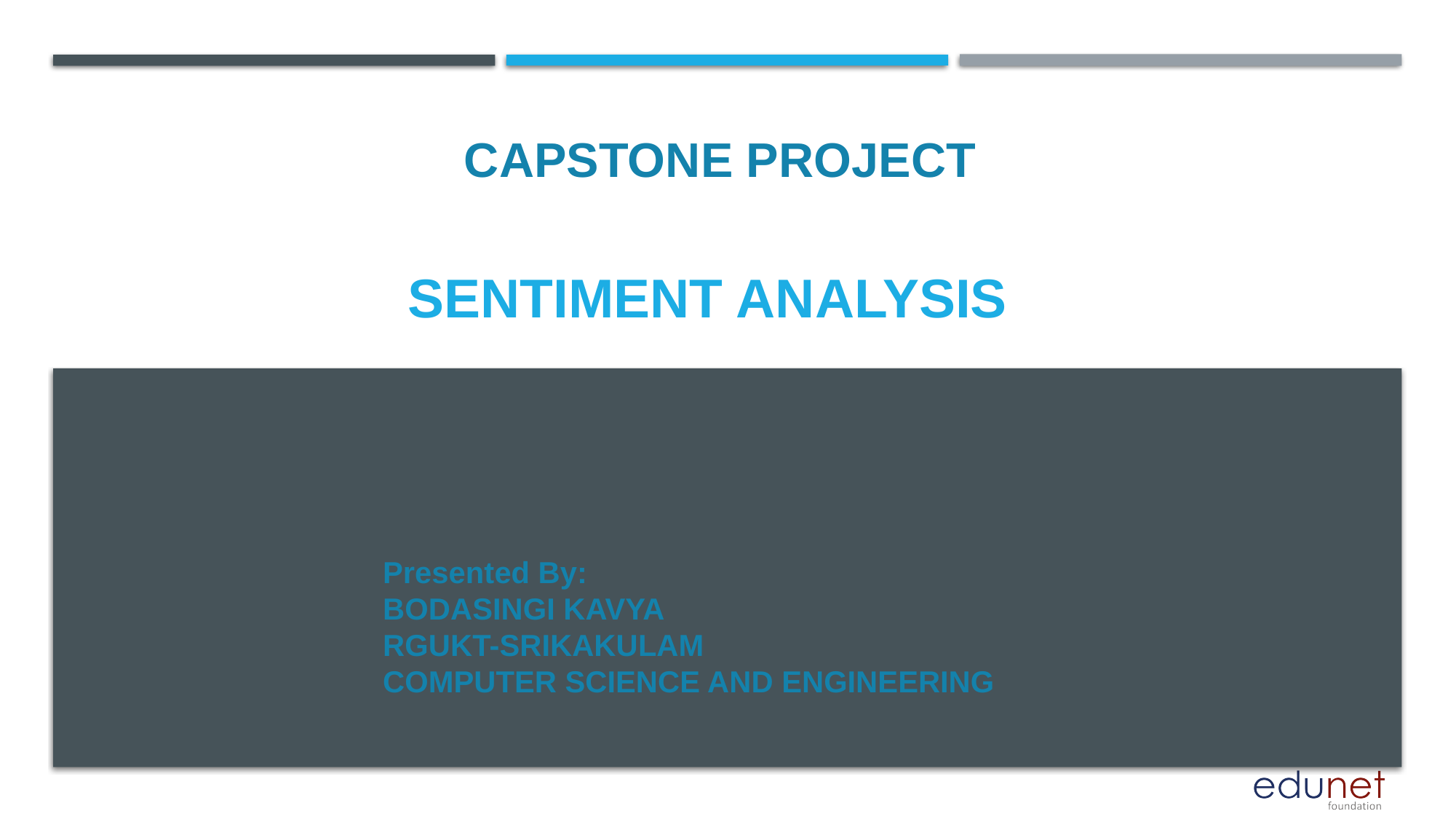

CAPSTONE PROJECT
Sentiment analysis
Presented By:
BODASINGI KAVYA
RGUKT-SRIKAKULAM
COMPUTER SCIENCE AND ENGINEERING